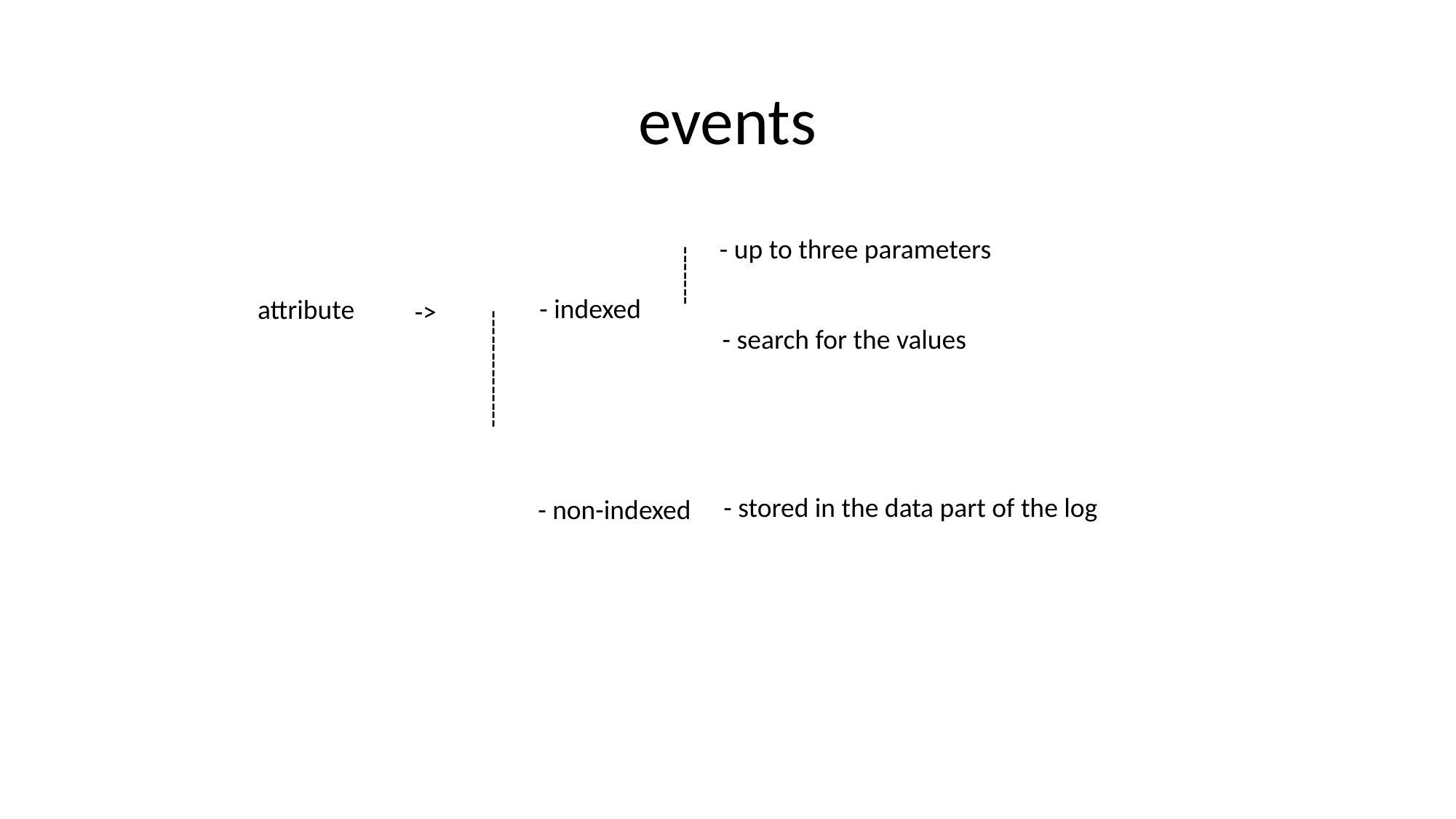

# events
- up to three parameters
-------
- indexed
attribute
->
--------------
- search for the values
- stored in the data part of the log
- non-indexed